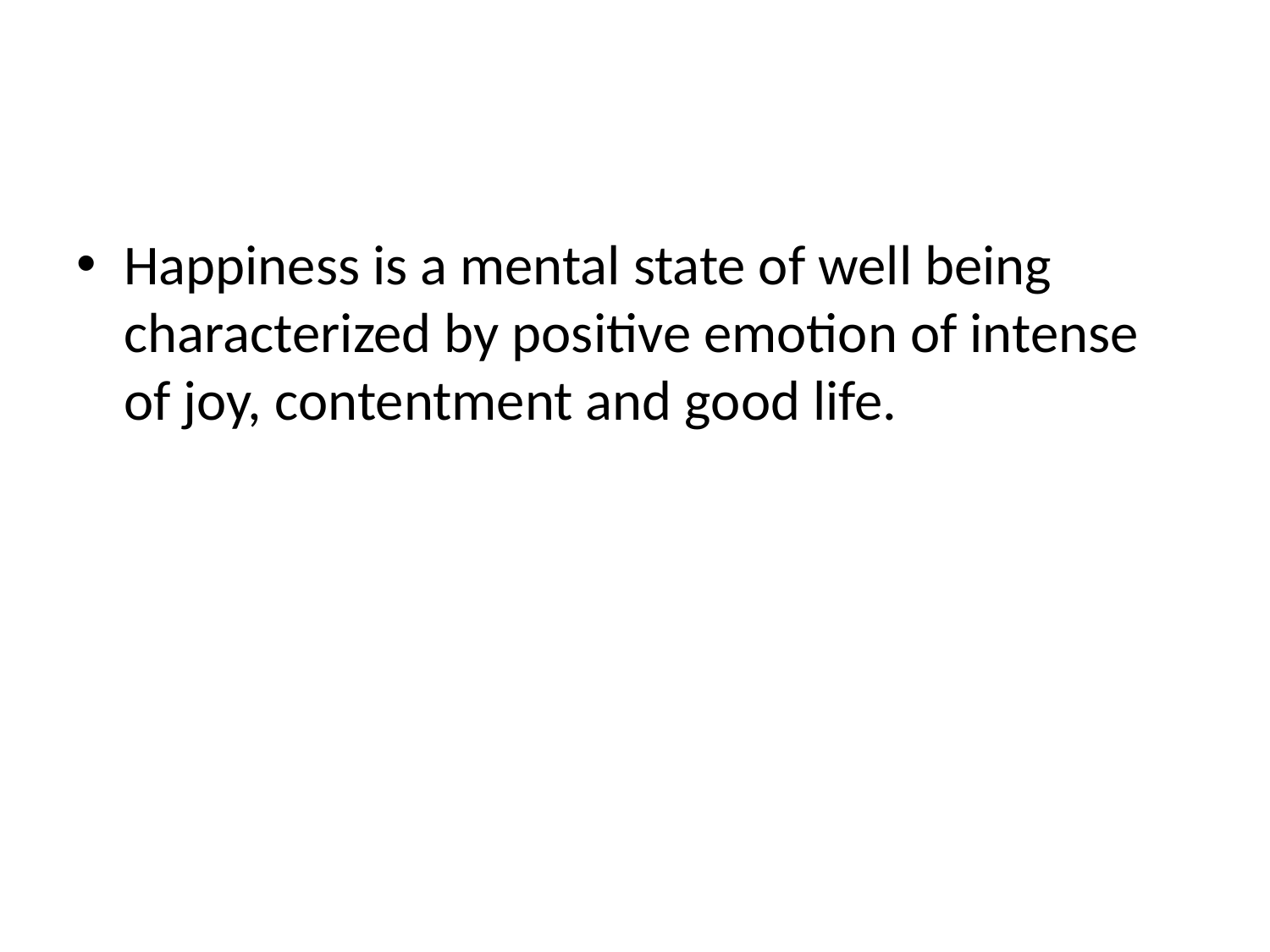

#
Happiness is a mental state of well being characterized by positive emotion of intense of joy, contentment and good life.